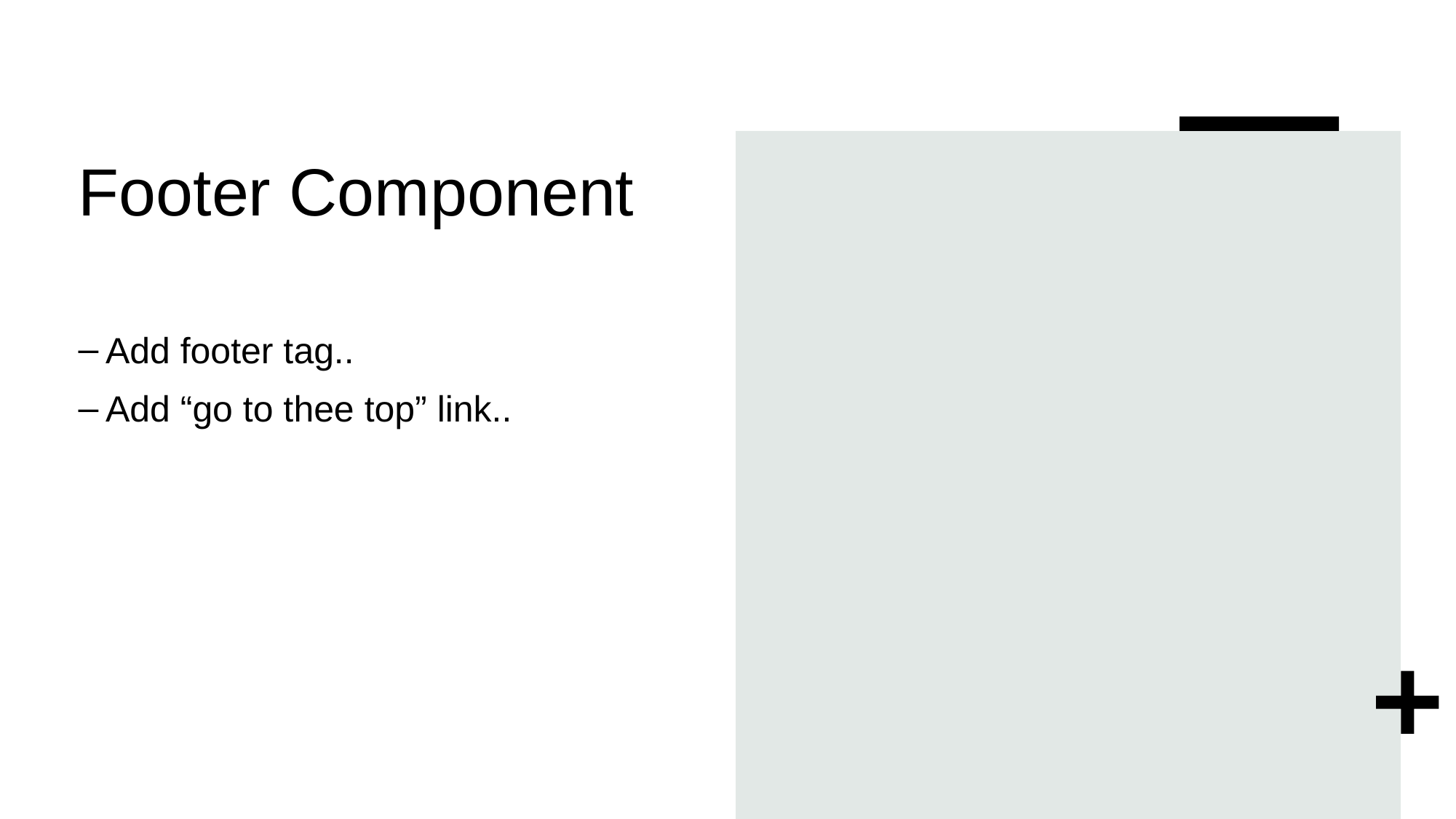

# Footer Component
Add footer tag..
Add “go to thee top” link..